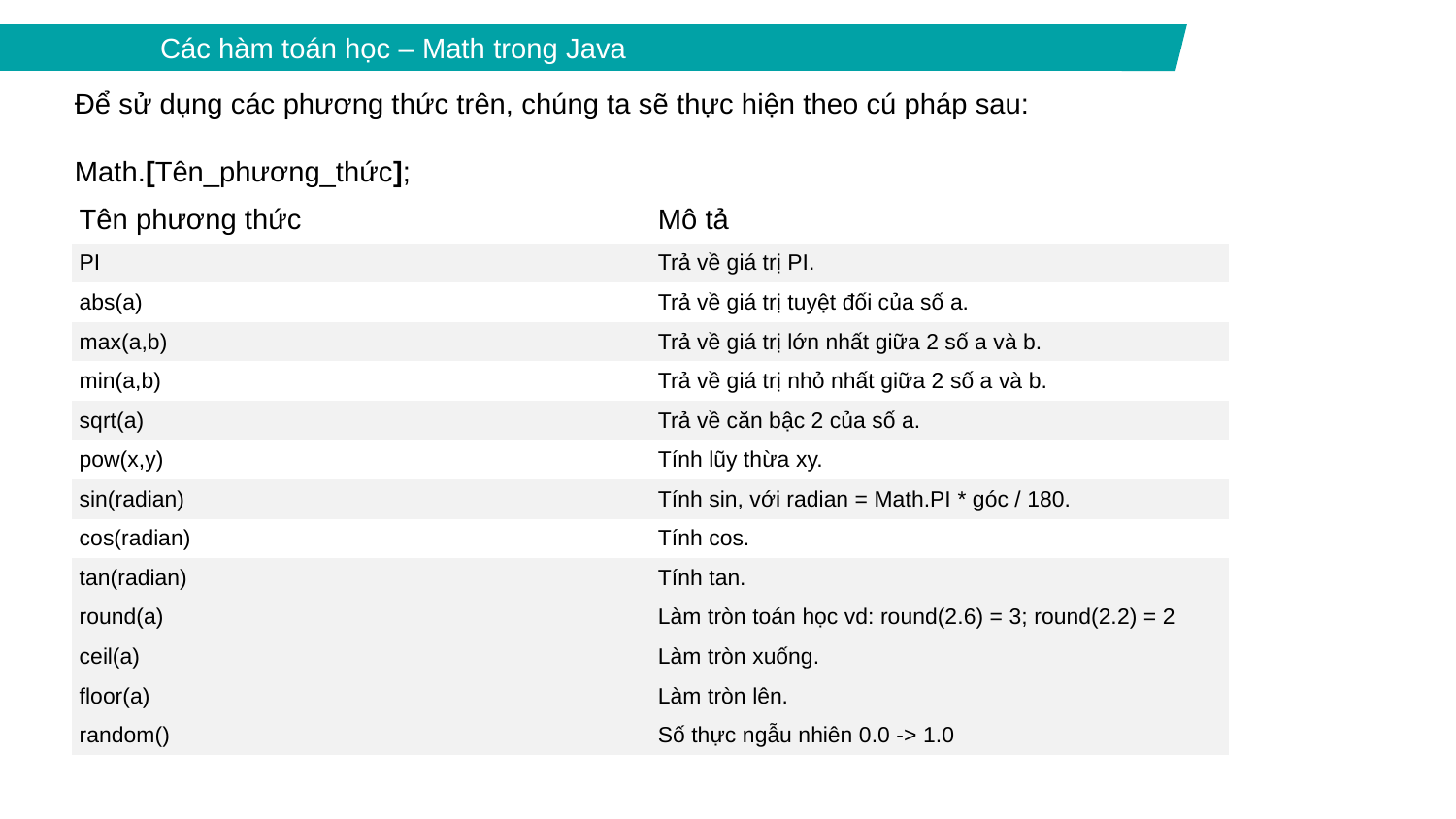

Các hàm toán học – Math trong Java

Để sử dụng các phương thức trên, chúng ta sẽ thực hiện theo cú pháp sau:

Math.[Tên_phương_thức];

| Tên phương thức | Mô tả |
| --- | --- |
| PI | Trả về giá trị PI. |
| abs(a) | Trả về giá trị tuyệt đối của số a. |
| max(a,b) | Trả về giá trị lớn nhất giữa 2 số a và b. |
| min(a,b) | Trả về giá trị nhỏ nhất giữa 2 số a và b. |
| sqrt(a) | Trả về căn bậc 2 của số a. |
| pow(x,y) | Tính lũy thừa xy. |
| sin(radian) | Tính sin, với radian = Math.PI \* góc / 180. |
| cos(radian) | Tính cos. |
| tan(radian) | Tính tan. |
| round(a) | Làm tròn toán học vd: round(2.6) = 3; round(2.2) = 2 |
| ceil(a) | Làm tròn xuống. |
| floor(a) | Làm tròn lên. |
| random() | Số thực ngẫu nhiên 0.0 -> 1.0 |